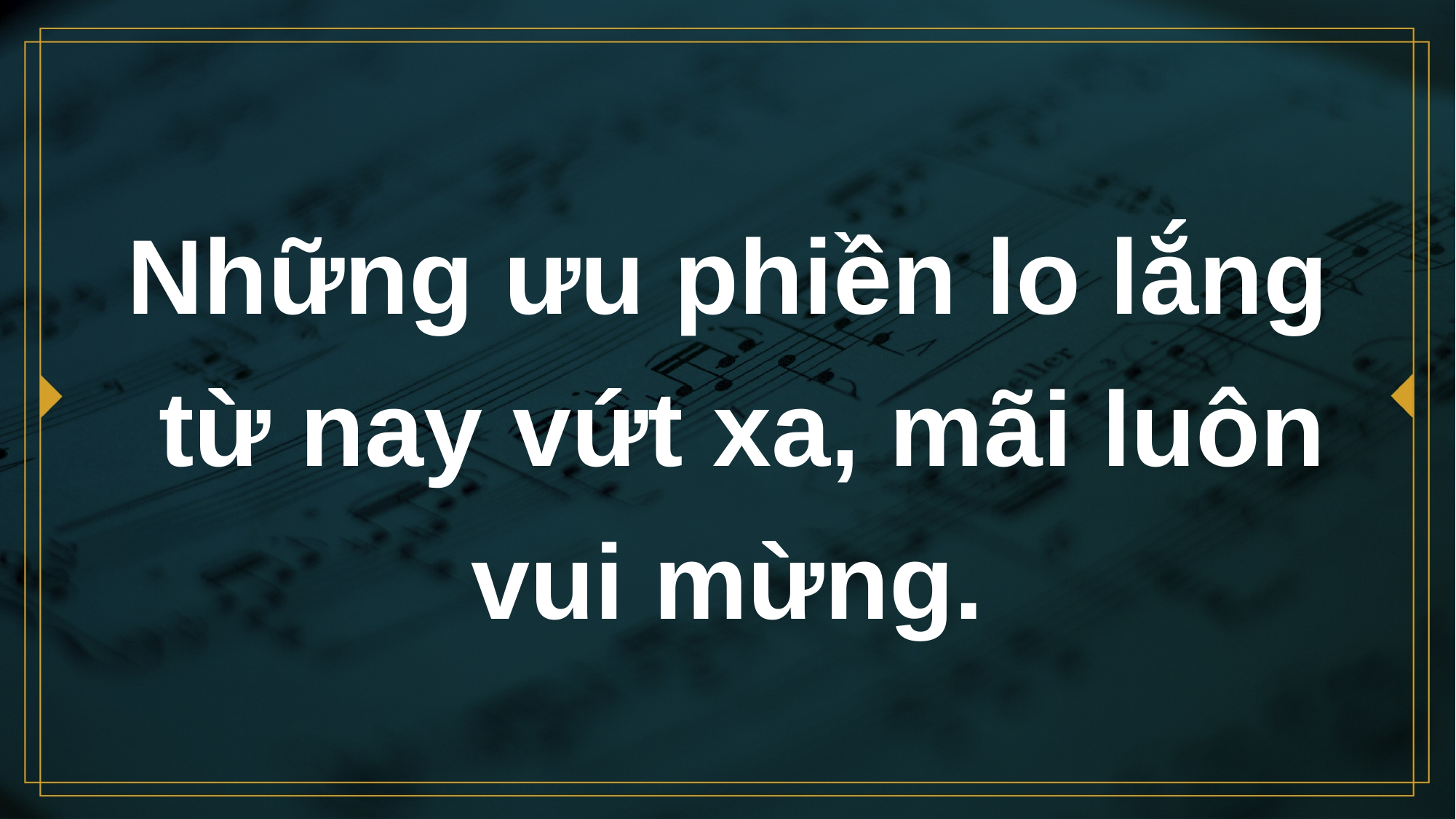

# Những ưu phiền lo lắng từ nay vứt xa, mãi luôn vui mừng.